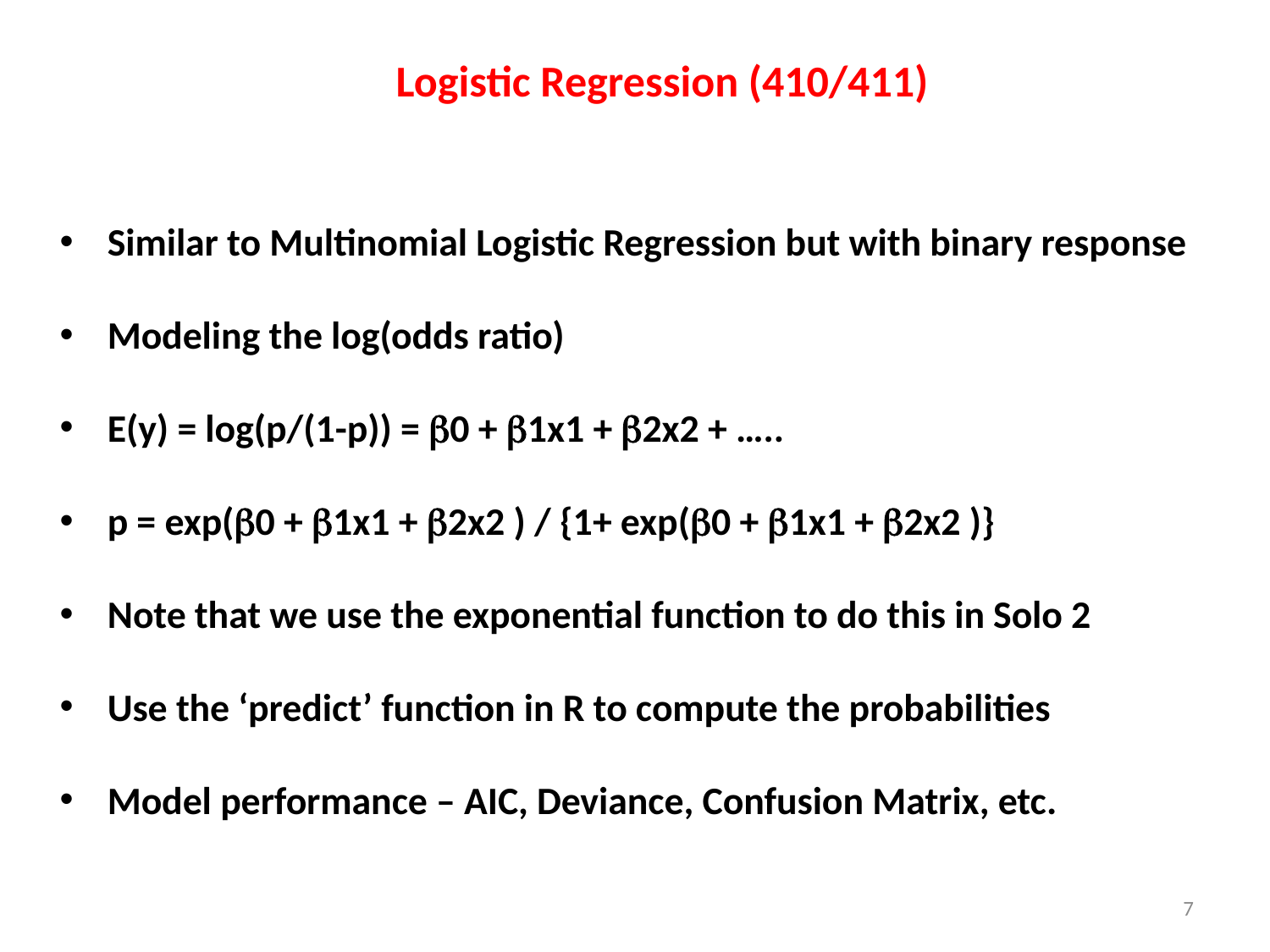

Logistic Regression (410/411)
Similar to Multinomial Logistic Regression but with binary response

Modeling the log(odds ratio)

E(y) = log(p/(1-p)) = β0 + β1x1 + β2x2 + …..

p = exp(β0 + β1x1 + β2x2 ) / {1+ exp(β0 + β1x1 + β2x2 )}

Note that we use the exponential function to do this in Solo 2

Use the ‘predict’ function in R to compute the probabilities

Model performance – AIC, Deviance, Confusion Matrix, etc.
7